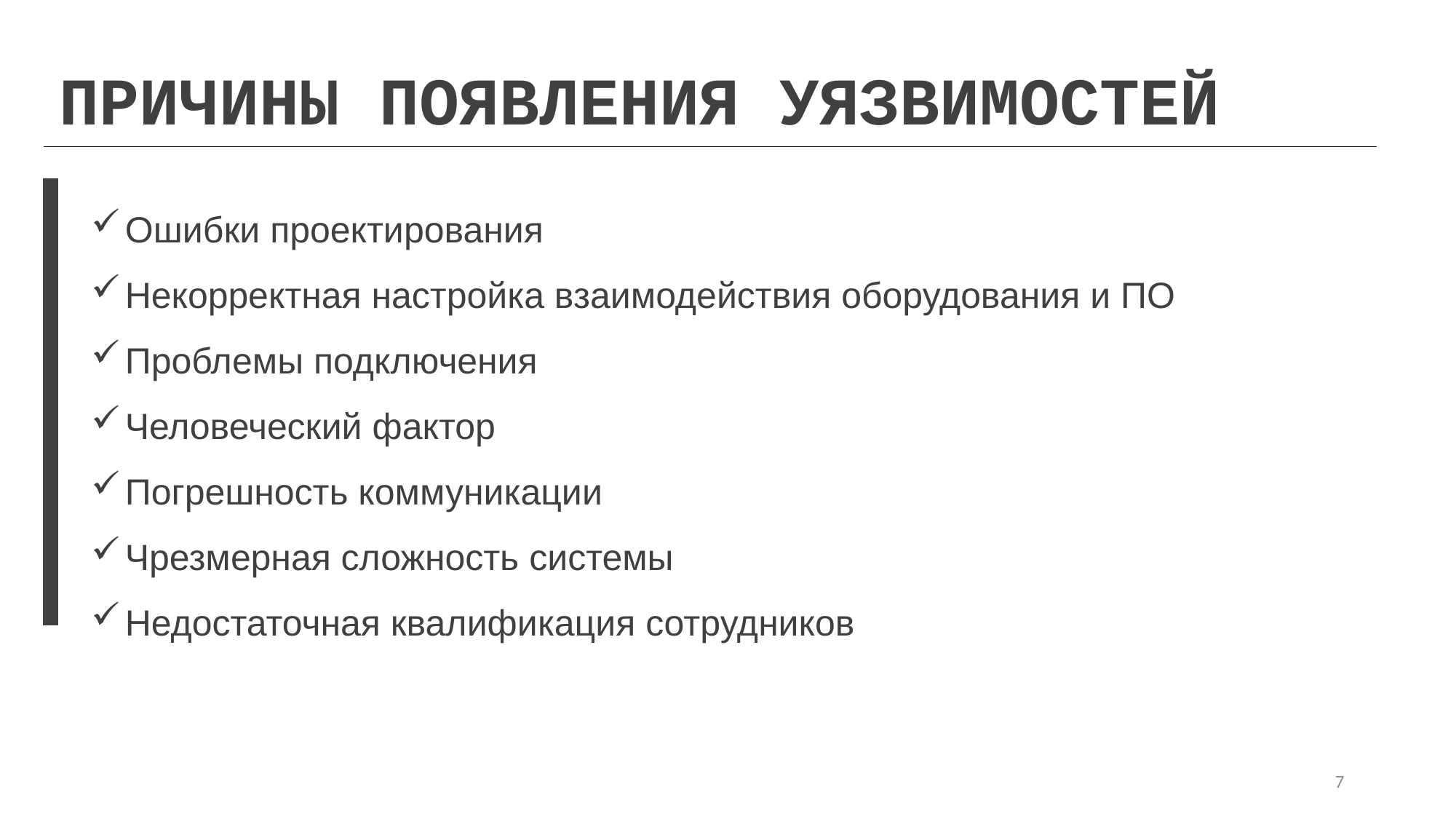

ПРИЧИНЫ ПОЯВЛЕНИЯ УЯЗВИМОСТЕЙ

Ошибки проектирования
Некорректная настройка взаимодействия оборудования и ПО
Проблемы подключения
Человеческий фактор
Погрешность коммуникации
Чрезмерная сложность системы
Недостаточная квалификация сотрудников
7